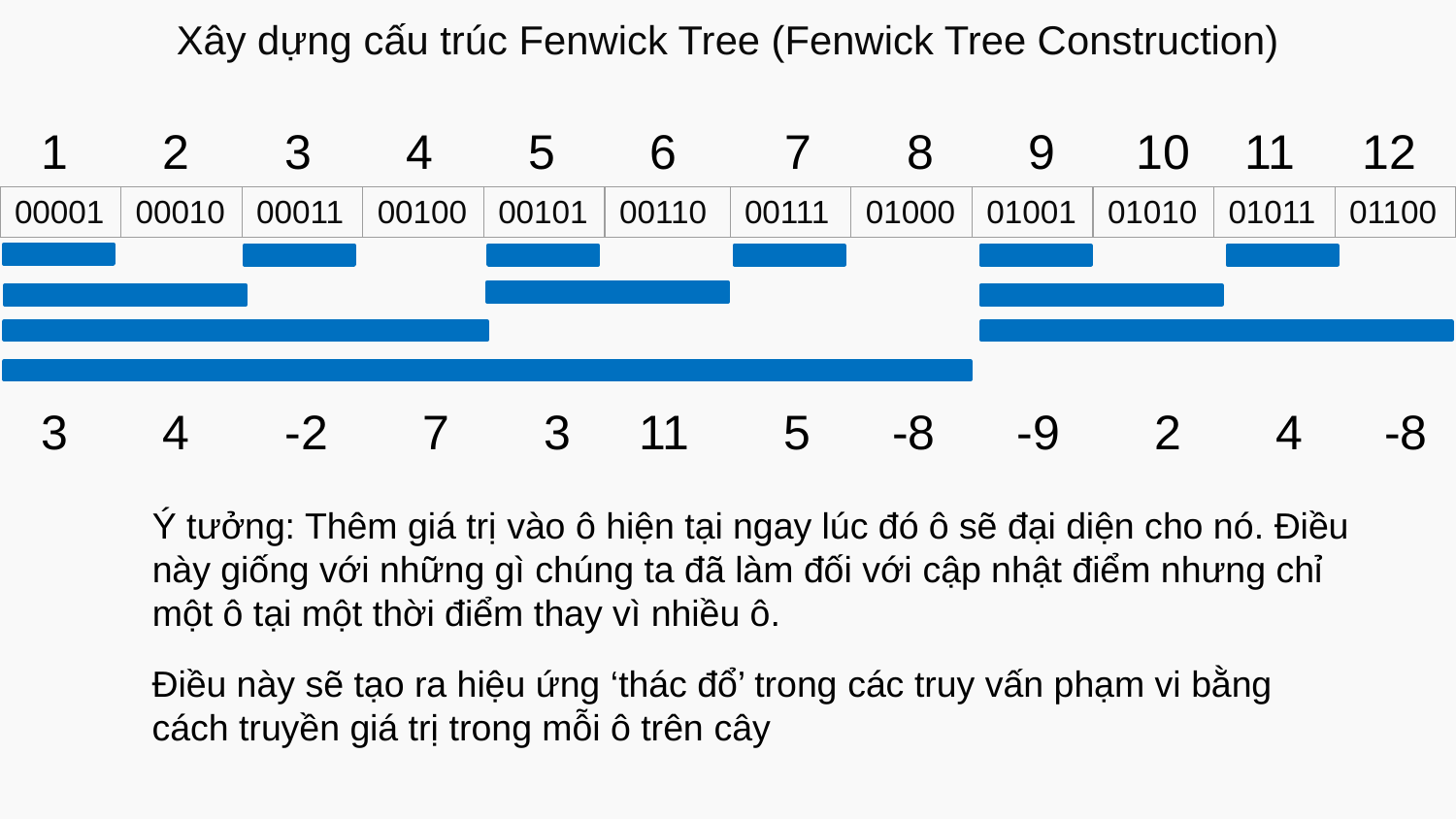

# Xây dựng cấu trúc Fenwick Tree (Fenwick Tree Construction)
  1       2       3       4       5       6        7       8       9      10    11     12
| 00001 | 00010 | 00011 | 00100 | 00101 | 00110 | 00111 | 01000 | 01001 | 01010 | 01011 | 01100 |
| --- | --- | --- | --- | --- | --- | --- | --- | --- | --- | --- | --- |

  3       4       -2       7       3     11       5      -8      -9       2       4      -8
Ý tưởng: Thêm giá trị vào ô hiện tại ngay lúc đó ô sẽ đại diện cho nó. Điều này giống với những gì chúng ta đã làm đối với cập nhật điểm nhưng chỉ một ô tại một thời điểm thay vì nhiều ô.
Điều này sẽ tạo ra hiệu ứng ‘thác đổ’ trong các truy vấn phạm vi bằng cách truyền giá trị trong mỗi ô trên cây